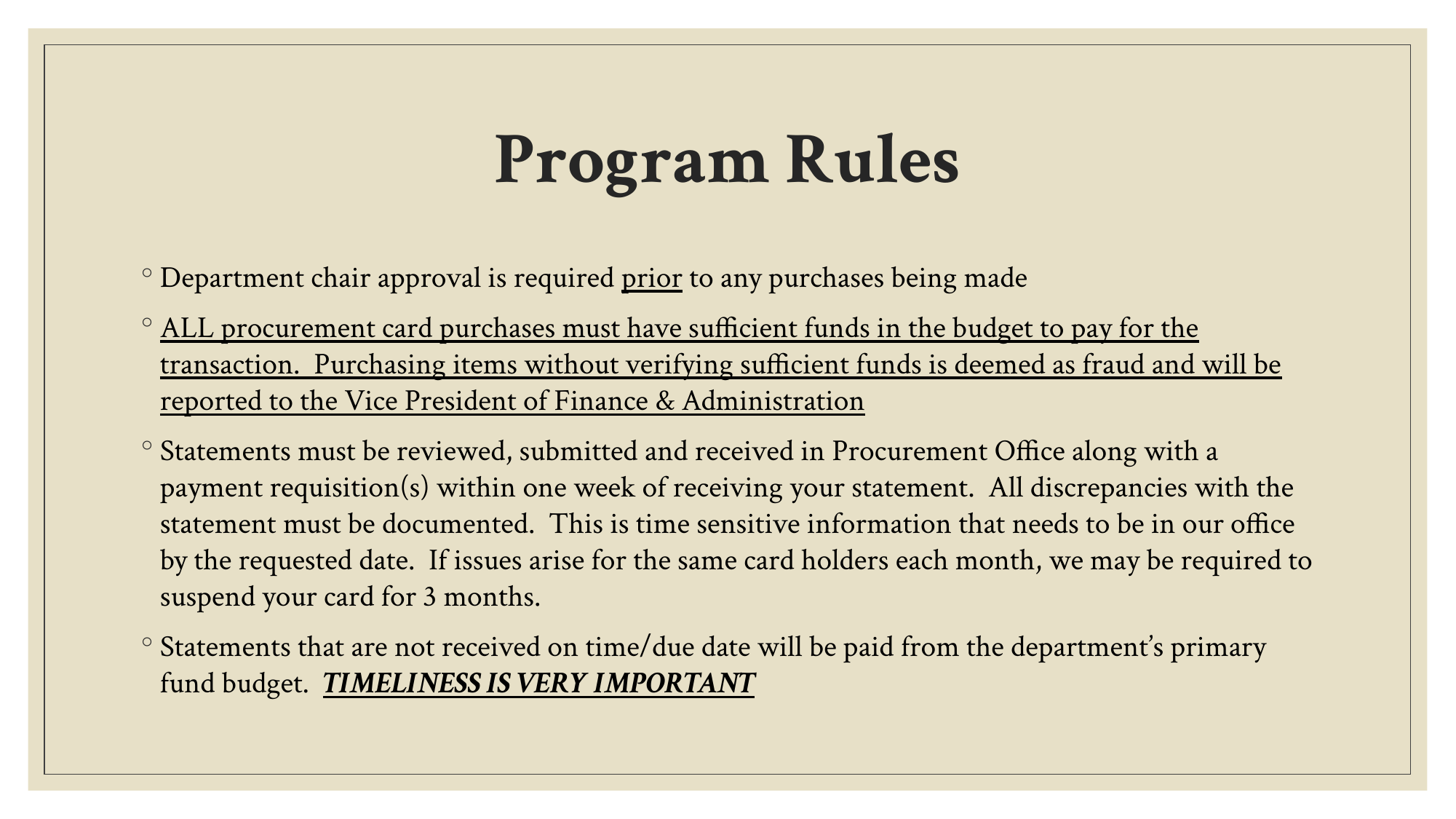

# Program Rules
Department chair approval is required prior to any purchases being made
ALL procurement card purchases must have sufficient funds in the budget to pay for the transaction.  Purchasing items without verifying sufficient funds is deemed as fraud and will be reported to the Vice President of Finance & Administration
Statements must be reviewed, submitted and received in Procurement Office along with a payment requisition(s) within one week of receiving your statement.  All discrepancies with the statement must be documented.  This is time sensitive information that needs to be in our office by the requested date.  If issues arise for the same card holders each month, we may be required to suspend your card for 3 months.
Statements that are not received on time/due date will be paid from the department’s primary fund budget.  TIMELINESS IS VERY IMPORTANT